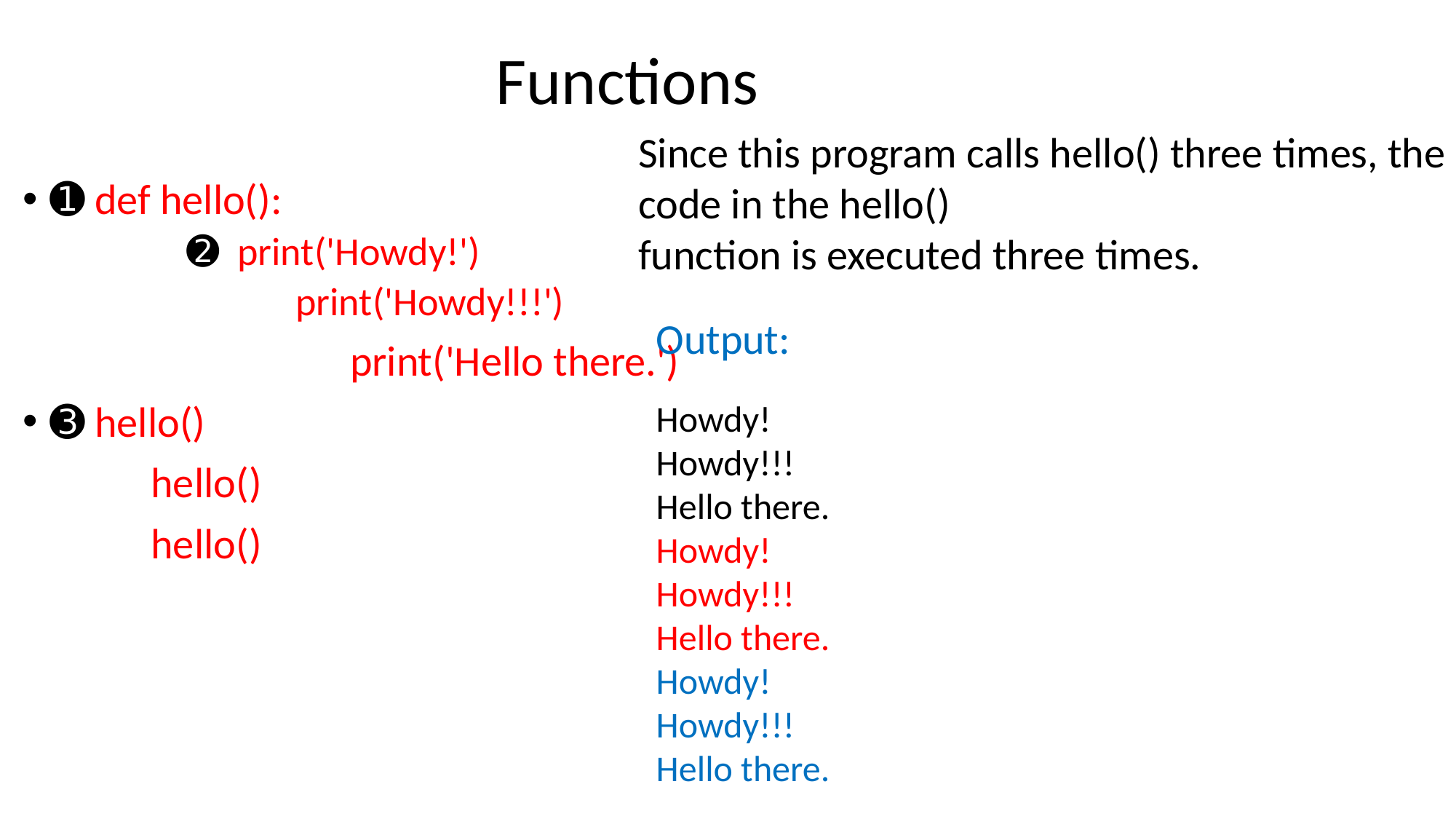

# Functions
Since this program calls hello() three times, the code in the hello()
function is executed three times.
➊ def hello():
 	➋  print('Howdy!')
		print('Howdy!!!')
			print('Hello there.')
➌ hello()
	  hello()
	  hello()
Output:
Howdy!
Howdy!!!
Hello there.
Howdy!
Howdy!!!
Hello there.
Howdy!
Howdy!!!
Hello there.